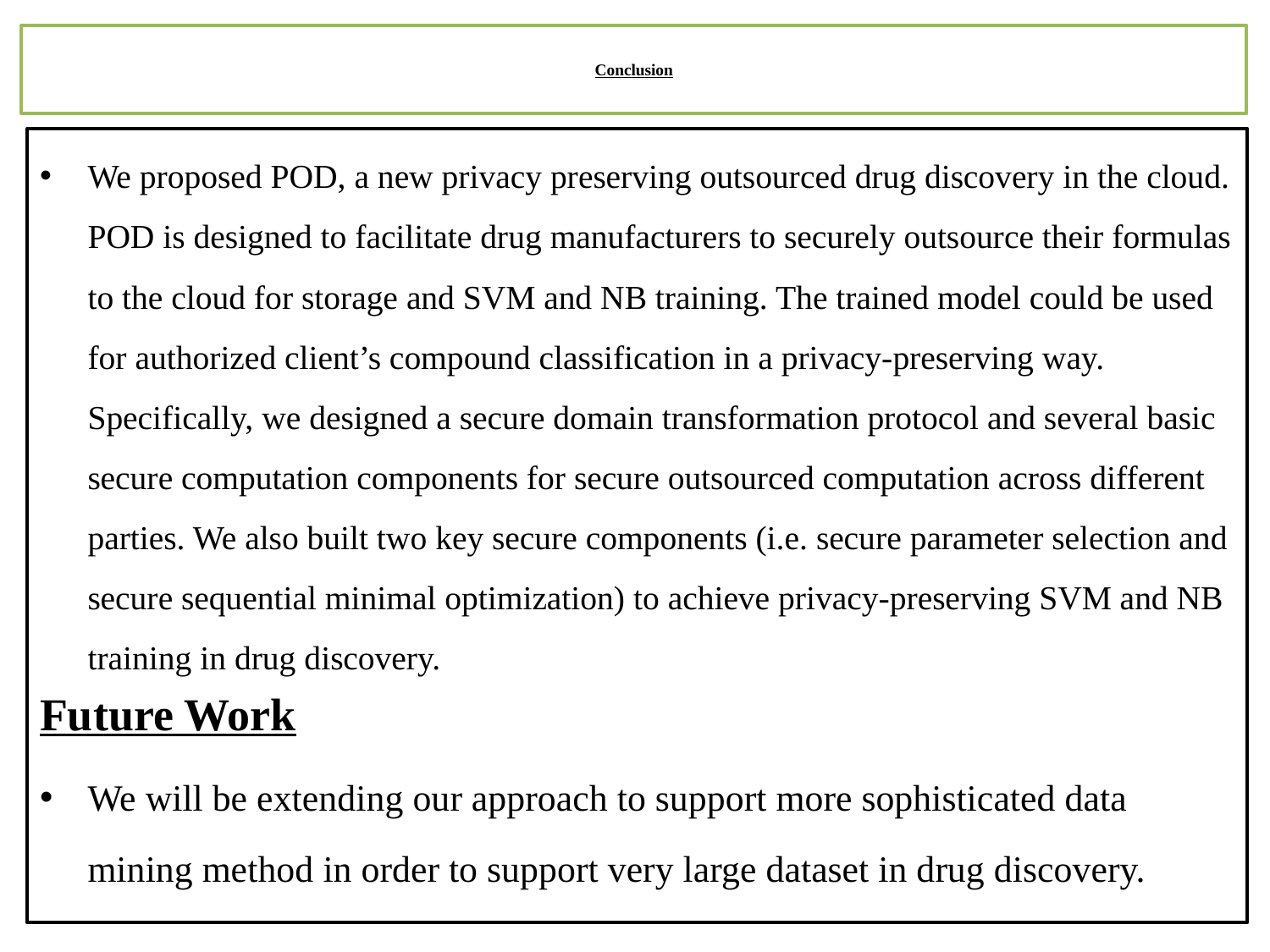

# Conclusion
We proposed POD, a new privacy preserving outsourced drug discovery in the cloud. POD is designed to facilitate drug manufacturers to securely outsource their formulas to the cloud for storage and SVM and NB training. The trained model could be used for authorized client’s compound classification in a privacy-preserving way. Specifically, we designed a secure domain transformation protocol and several basic secure computation components for secure outsourced computation across different parties. We also built two key secure components (i.e. secure parameter selection and secure sequential minimal optimization) to achieve privacy-preserving SVM and NB training in drug discovery.
Future Work
We will be extending our approach to support more sophisticated data mining method in order to support very large dataset in drug discovery.